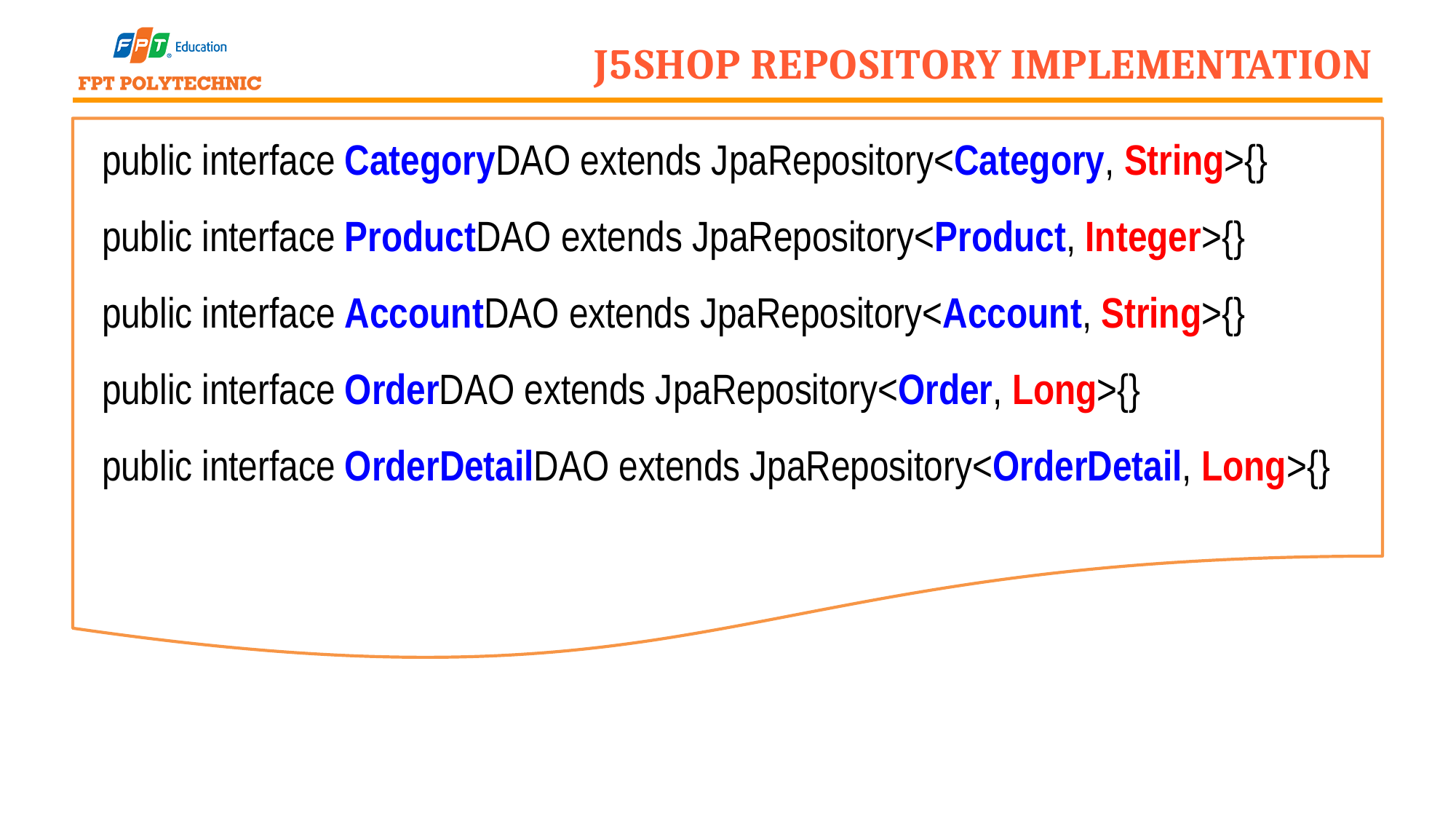

# J5Shop Repository Implementation

public interface CategoryDAO extends JpaRepository<Category, String>{}

public interface ProductDAO extends JpaRepository<Product, Integer>{}

public interface AccountDAO extends JpaRepository<Account, String>{}

public interface OrderDAO extends JpaRepository<Order, Long>{}

public interface OrderDetailDAO extends JpaRepository<OrderDetail, Long>{}